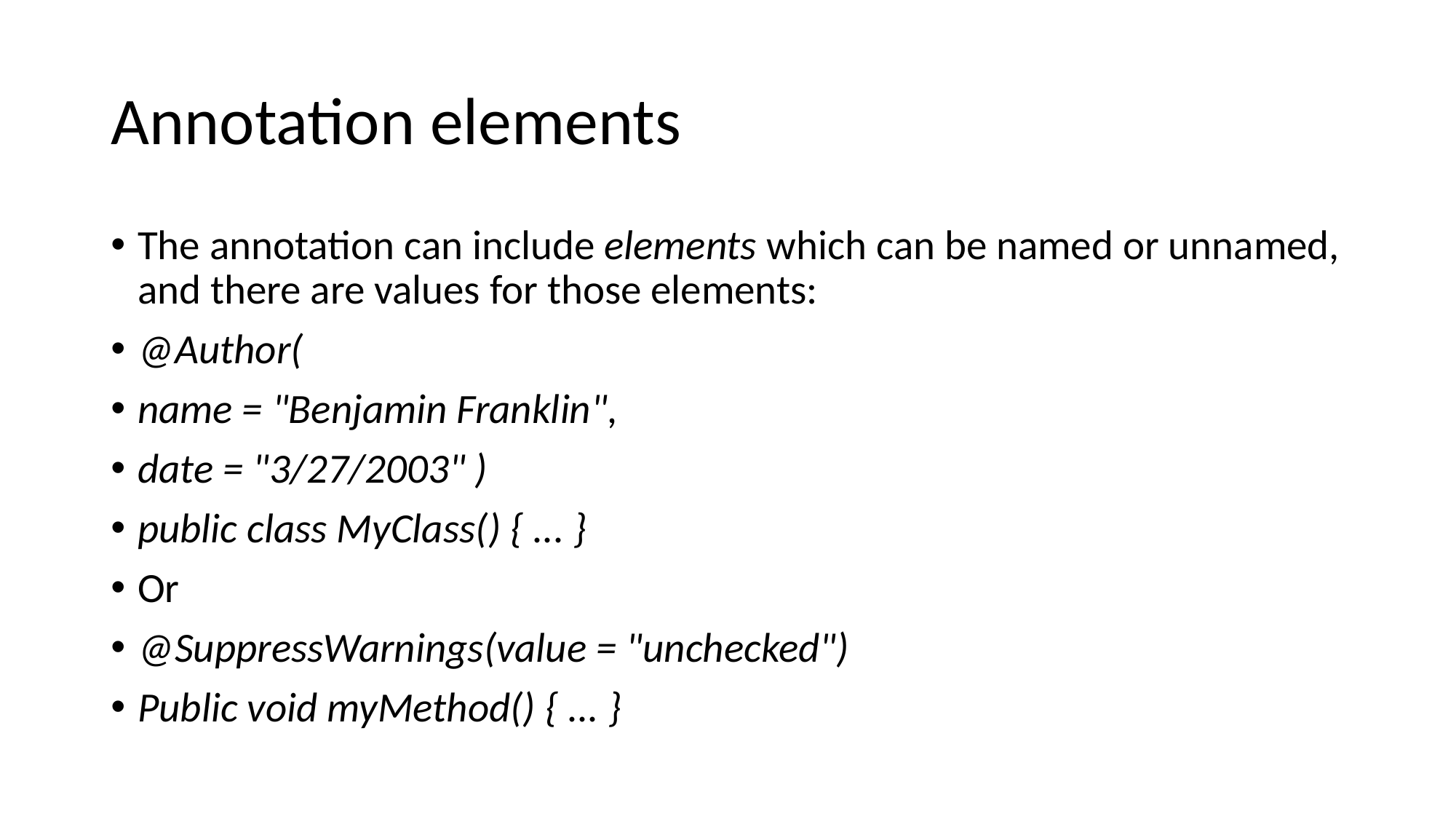

# Annotation elements
The annotation can include elements which can be named or unnamed, and there are values for those elements:
@Author(
name = "Benjamin Franklin",
date = "3/27/2003" )
public class MyClass() { ... }
Or
@SuppressWarnings(value = "unchecked")
Public void myMethod() { ... }